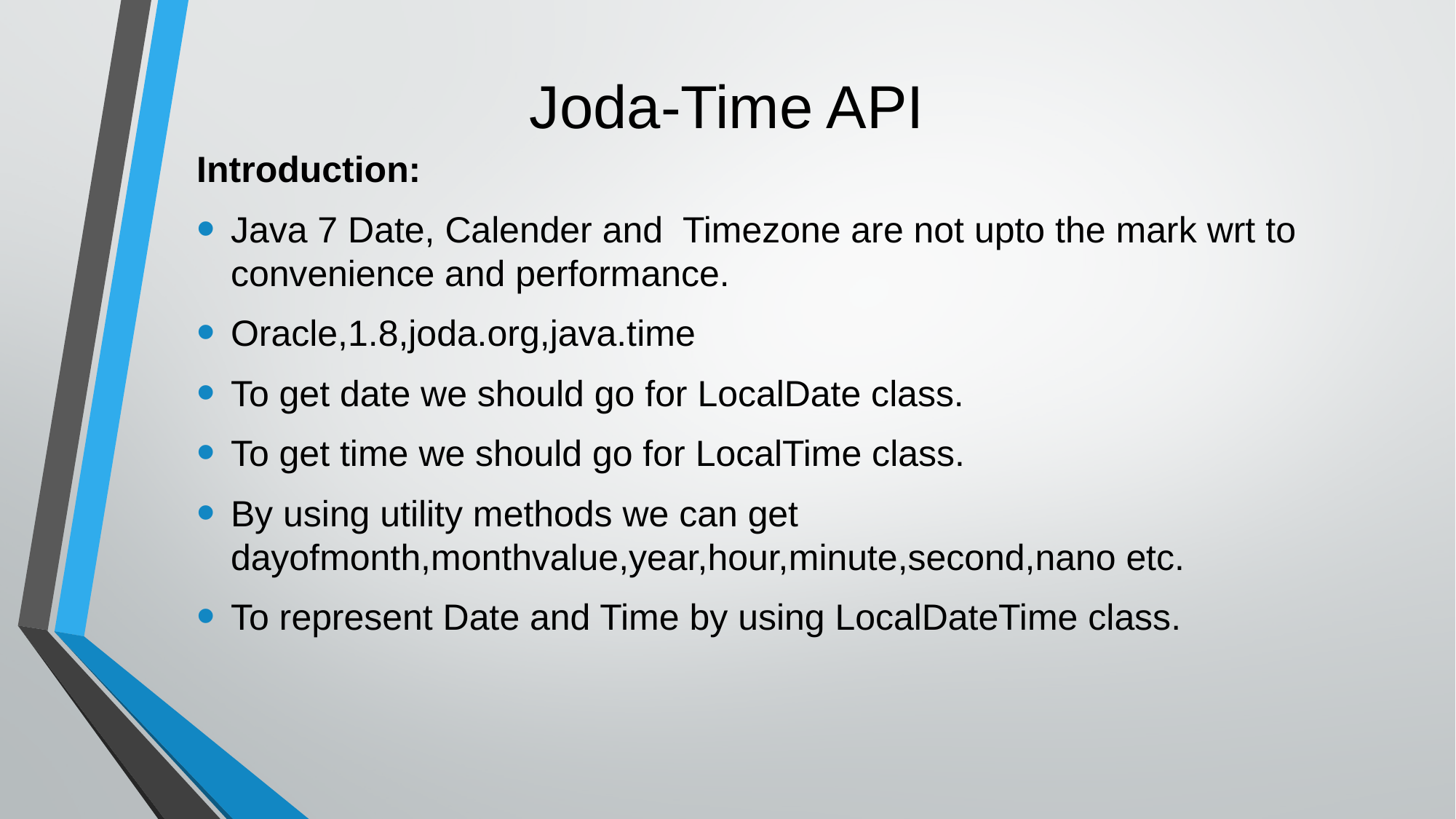

# Joda-Time API
Introduction:
Java 7 Date, Calender and  Timezone are not upto the mark wrt to convenience and performance.
Oracle,1.8,joda.org,java.time
To get date we should go for LocalDate class.
To get time we should go for LocalTime class.
By using utility methods we can get dayofmonth,monthvalue,year,hour,minute,second,nano etc.
To represent Date and Time by using LocalDateTime class.